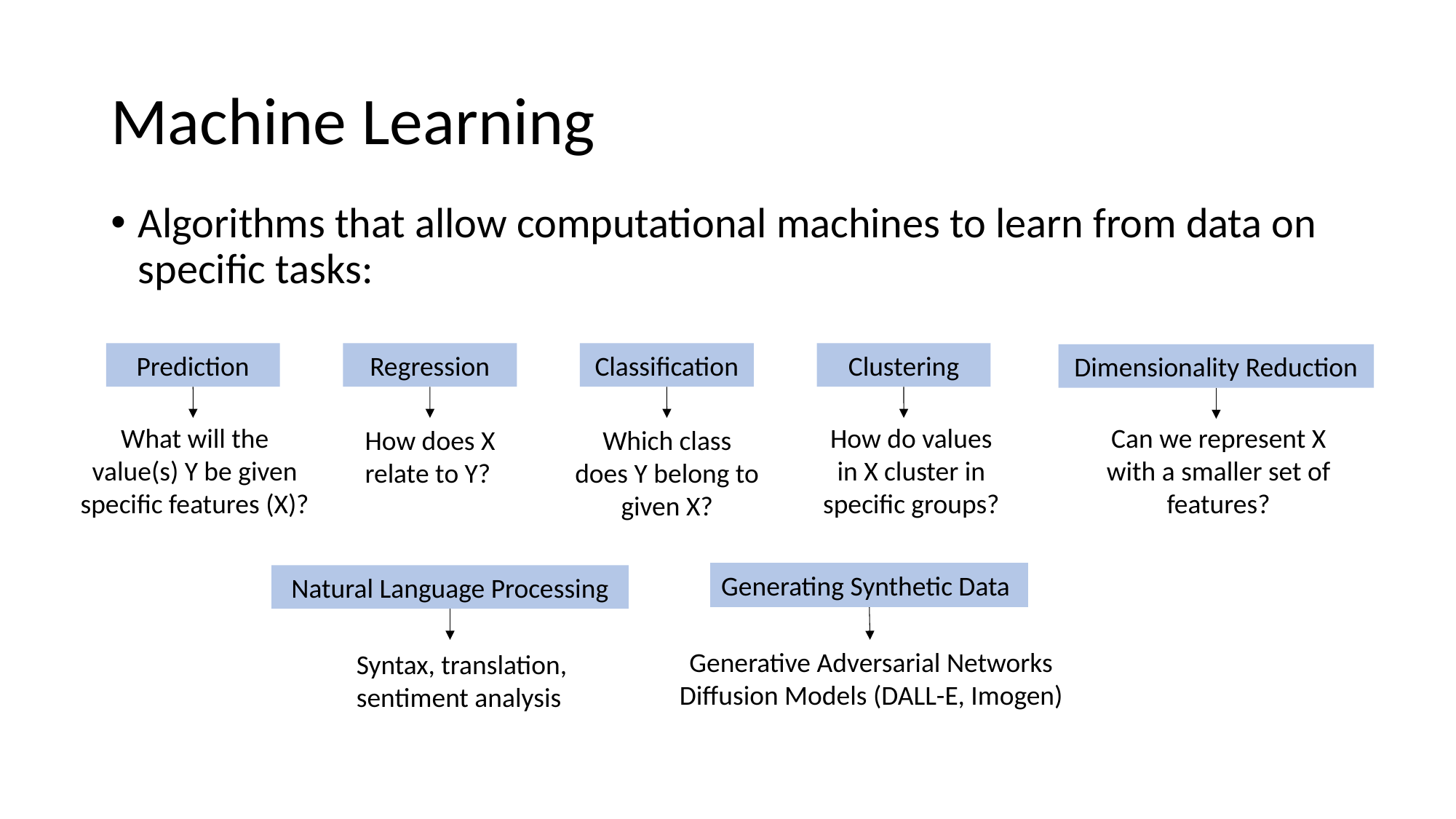

# Machine Learning
Algorithms that allow computational machines to learn from data on specific tasks:

Prediction
What will the value(s) Y be given specific features (X)?
Regression
How does X relate to Y?
Classification
Which class does Y belong to given X?
Clustering
How do values in X cluster in specific groups?
Dimensionality Reduction
Can we represent X with a smaller set of features?
Generating Synthetic Data
Natural Language Processing
Syntax, translation, sentiment analysis
Generative Adversarial Networks
Diffusion Models (DALL-E, Imogen)